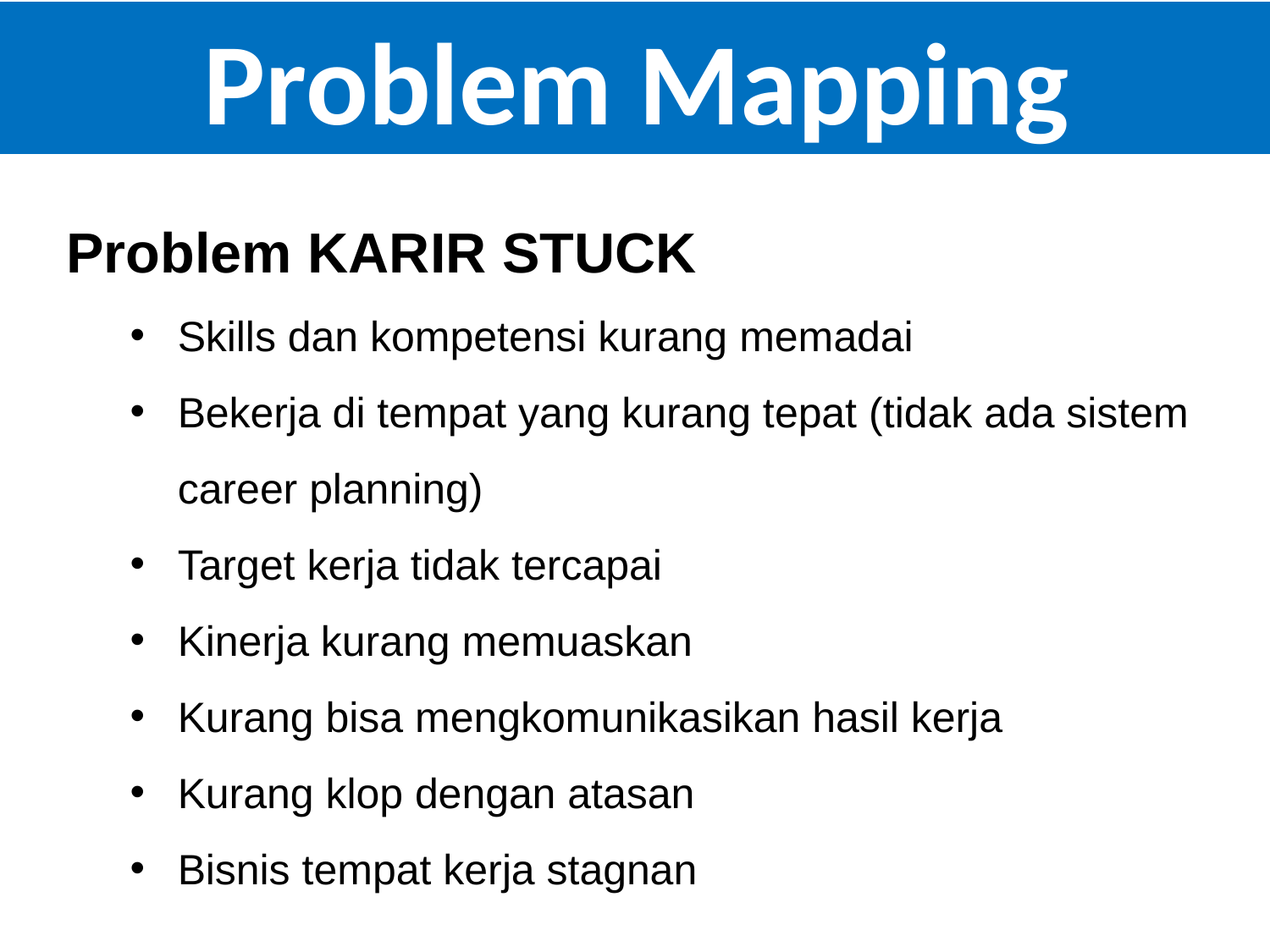

Problem Mapping
Problem KARIR STUCK
Skills dan kompetensi kurang memadai
Bekerja di tempat yang kurang tepat (tidak ada sistem career planning)
Target kerja tidak tercapai
Kinerja kurang memuaskan
Kurang bisa mengkomunikasikan hasil kerja
Kurang klop dengan atasan
Bisnis tempat kerja stagnan